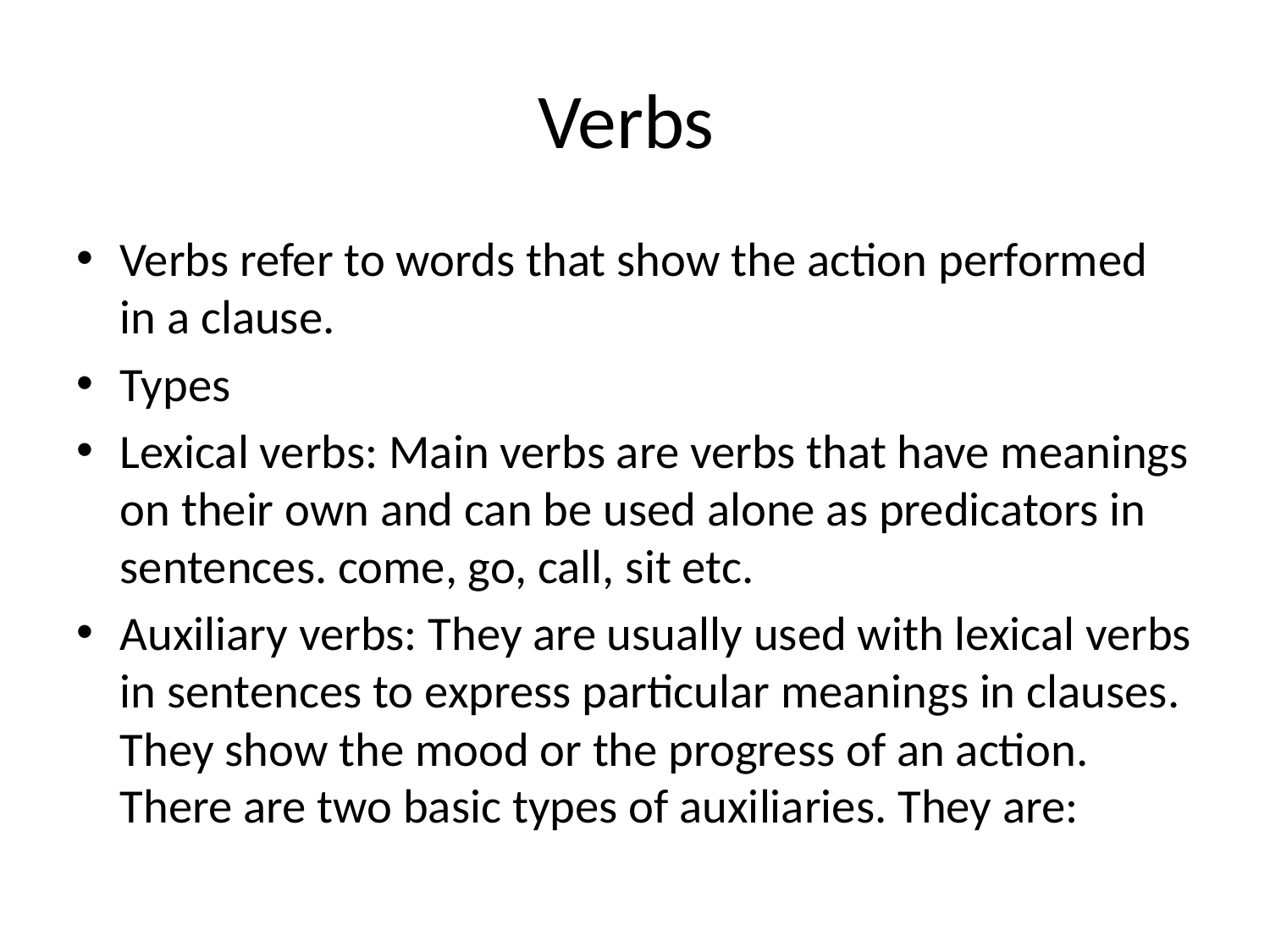

# Verbs
Verbs refer to words that show the action performed in a clause.
Types
Lexical verbs: Main verbs are verbs that have meanings on their own and can be used alone as predicators in sentences. come, go, call, sit etc.
Auxiliary verbs: They are usually used with lexical verbs in sentences to express particular meanings in clauses. They show the mood or the progress of an action. There are two basic types of auxiliaries. They are: